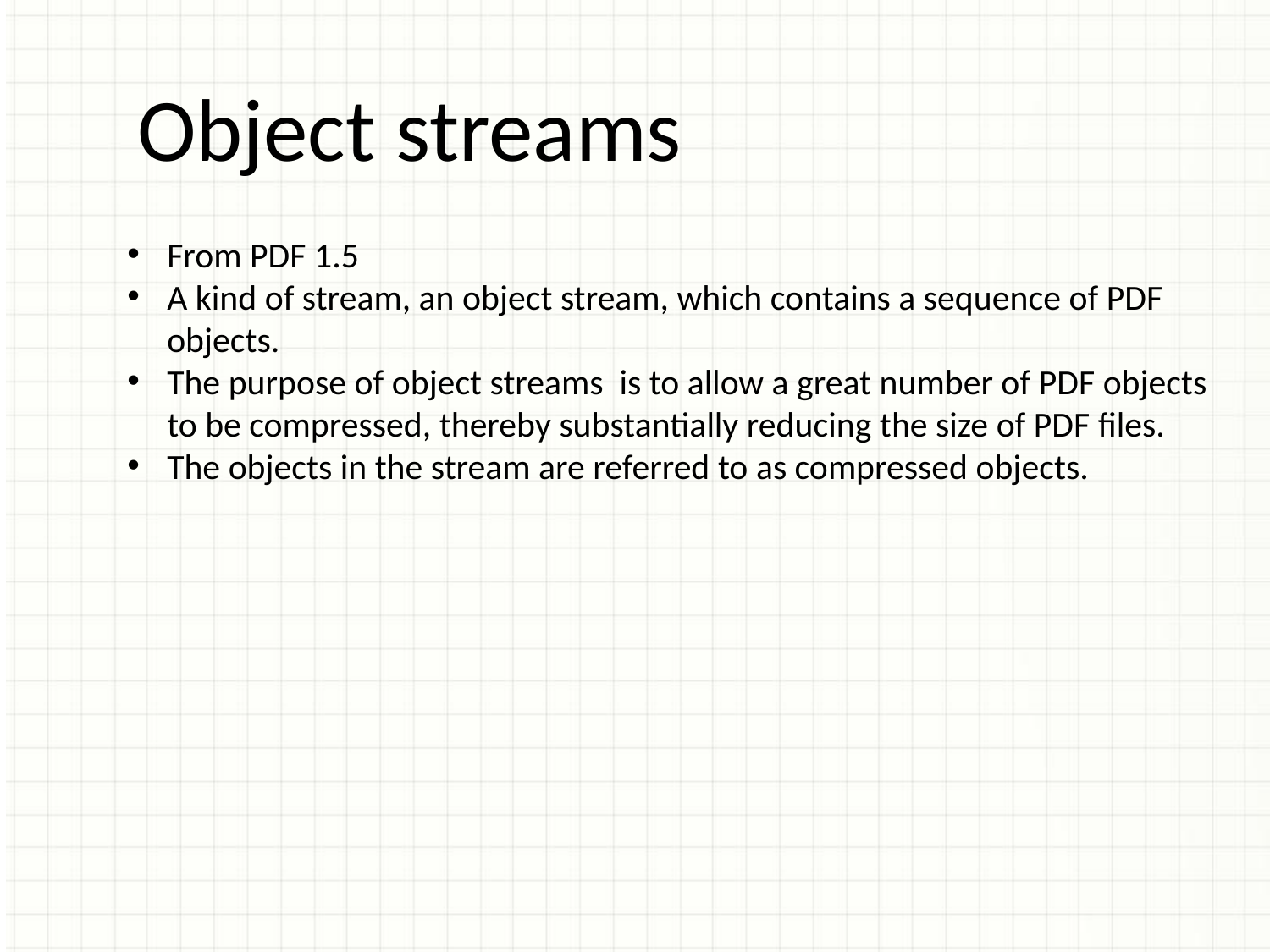

Object streams
From PDF 1.5
A kind of stream, an object stream, which contains a sequence of PDF objects.
The purpose of object streams  is to allow a great number of PDF objects to be compressed, thereby substantially reducing the size of PDF files.
The objects in the stream are referred to as compressed objects.